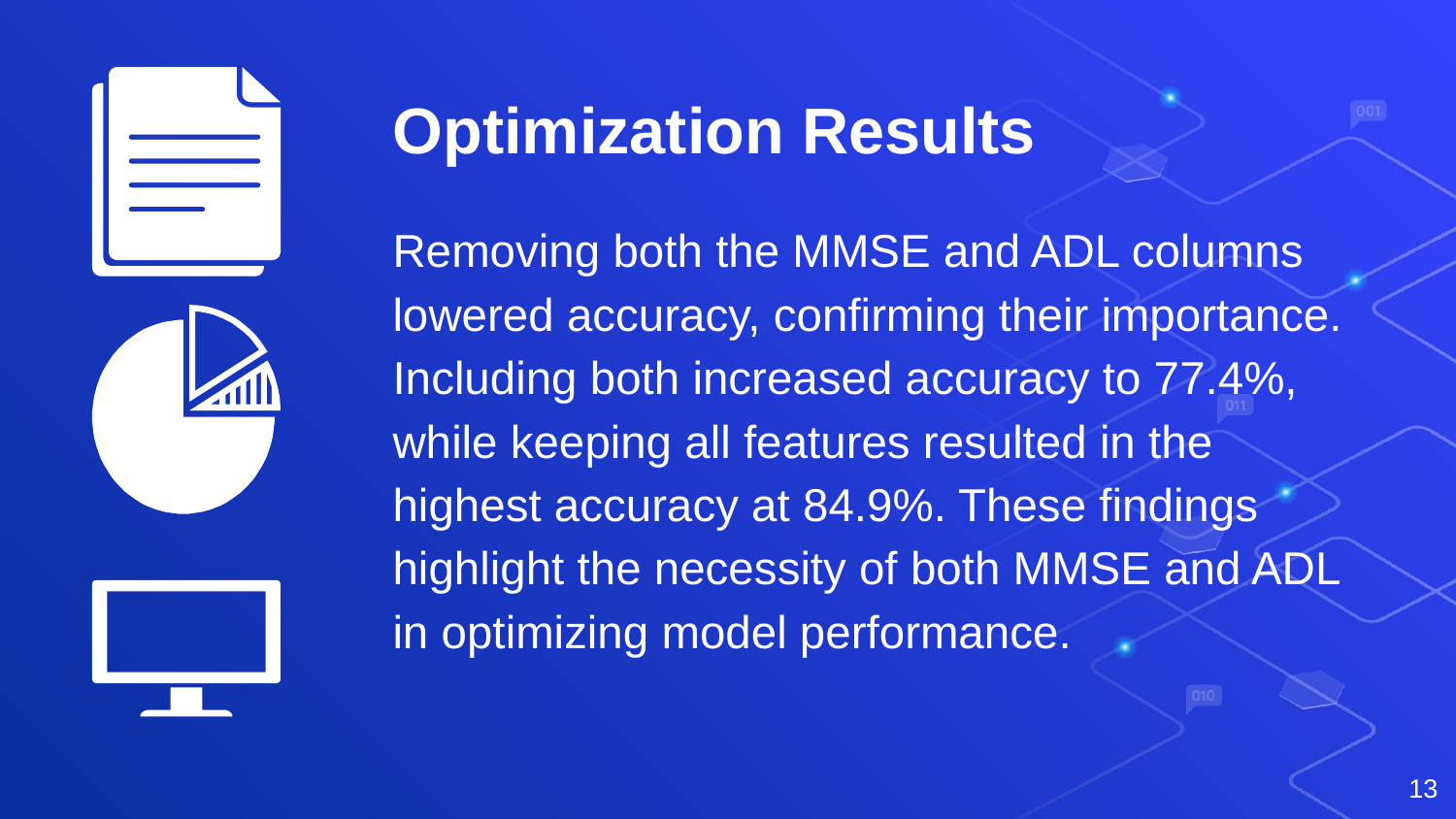

# Optimization Results

Removing both the MMSE and ADL columns lowered accuracy, confirming their importance. Including both increased accuracy to 77.4%, while keeping all features resulted in the highest accuracy at 84.9%. These findings highlight the necessity of both MMSE and ADL in optimizing model performance.

13